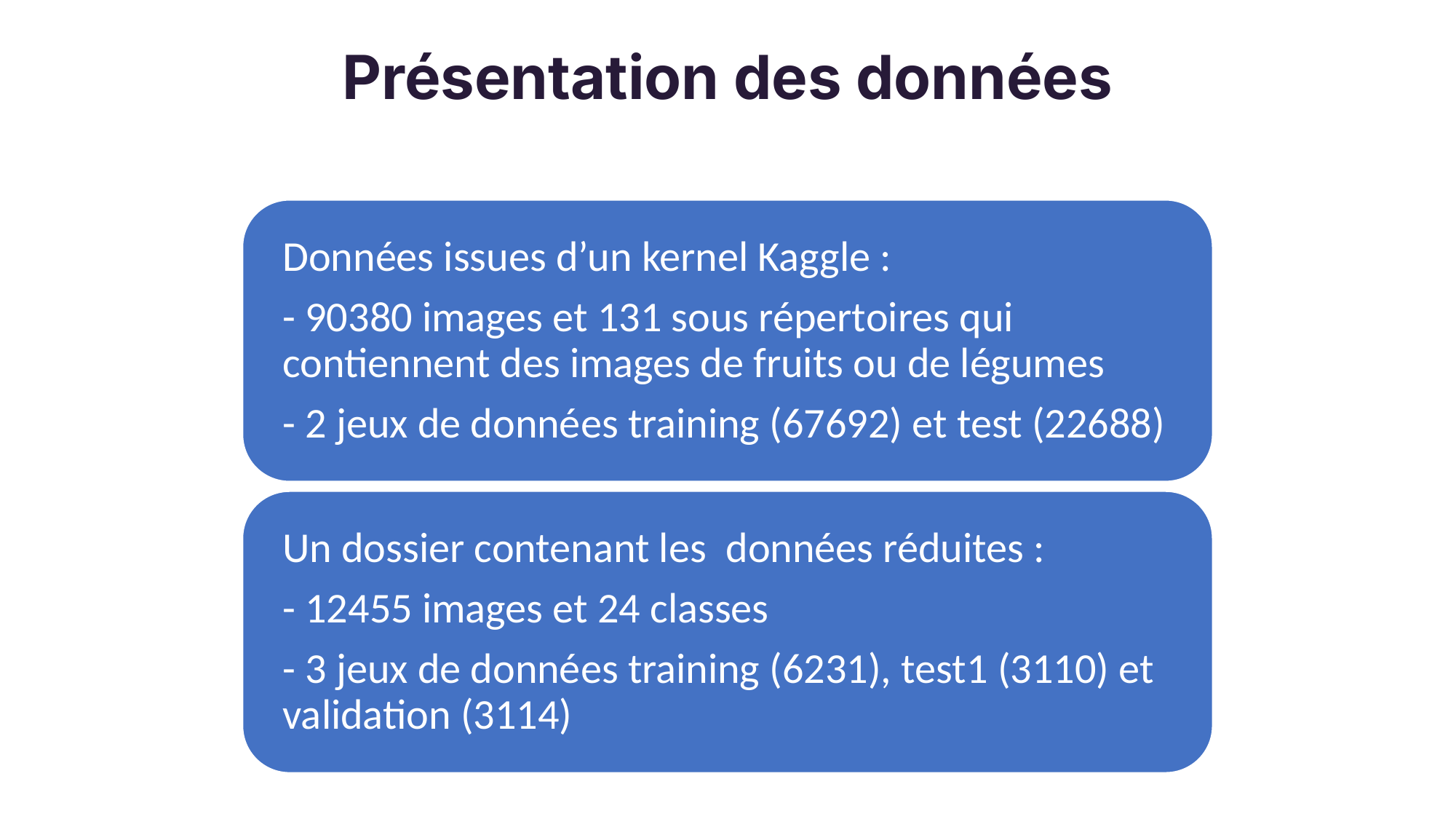

# Présentation des données
Données issues d’un kernel Kaggle :
- 90380 images et 131 sous répertoires qui contiennent des images de fruits ou de légumes
- 2 jeux de données training (67692) et test (22688)
Un dossier contenant les  données réduites :
- 12455 images et 24 classes
- 3 jeux de données training (6231), test1 (3110) et validation (3114)